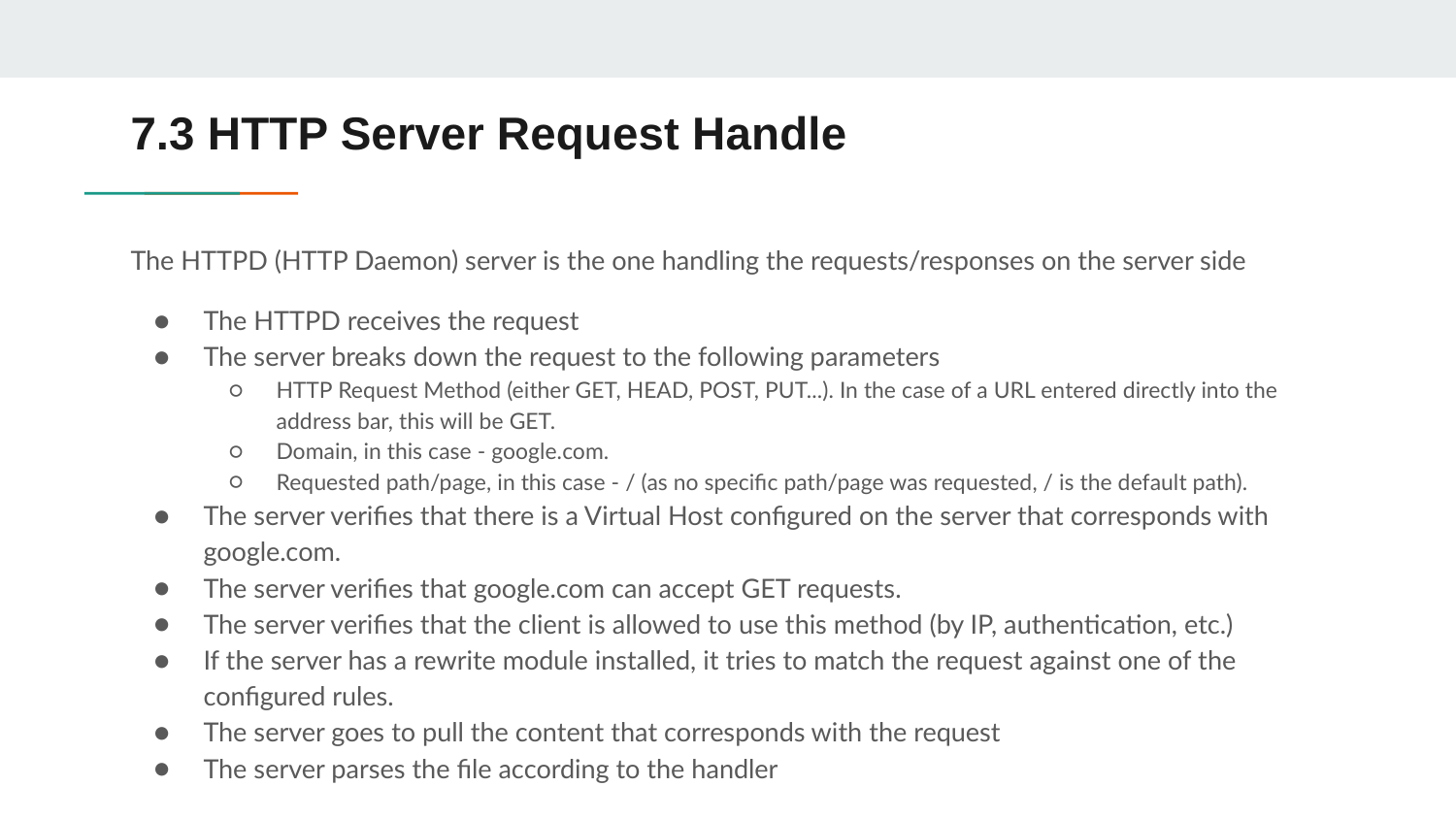

# 7.3 HTTP Server Request Handle
The HTTPD (HTTP Daemon) server is the one handling the requests/responses on the server side
The HTTPD receives the request
The server breaks down the request to the following parameters
HTTP Request Method (either GET, HEAD, POST, PUT...). In the case of a URL entered directly into the address bar, this will be GET.
Domain, in this case - google.com.
Requested path/page, in this case - / (as no specific path/page was requested, / is the default path).
The server verifies that there is a Virtual Host configured on the server that corresponds with google.com.
The server verifies that google.com can accept GET requests.
The server verifies that the client is allowed to use this method (by IP, authentication, etc.)
If the server has a rewrite module installed, it tries to match the request against one of the configured rules.
The server goes to pull the content that corresponds with the request
The server parses the file according to the handler